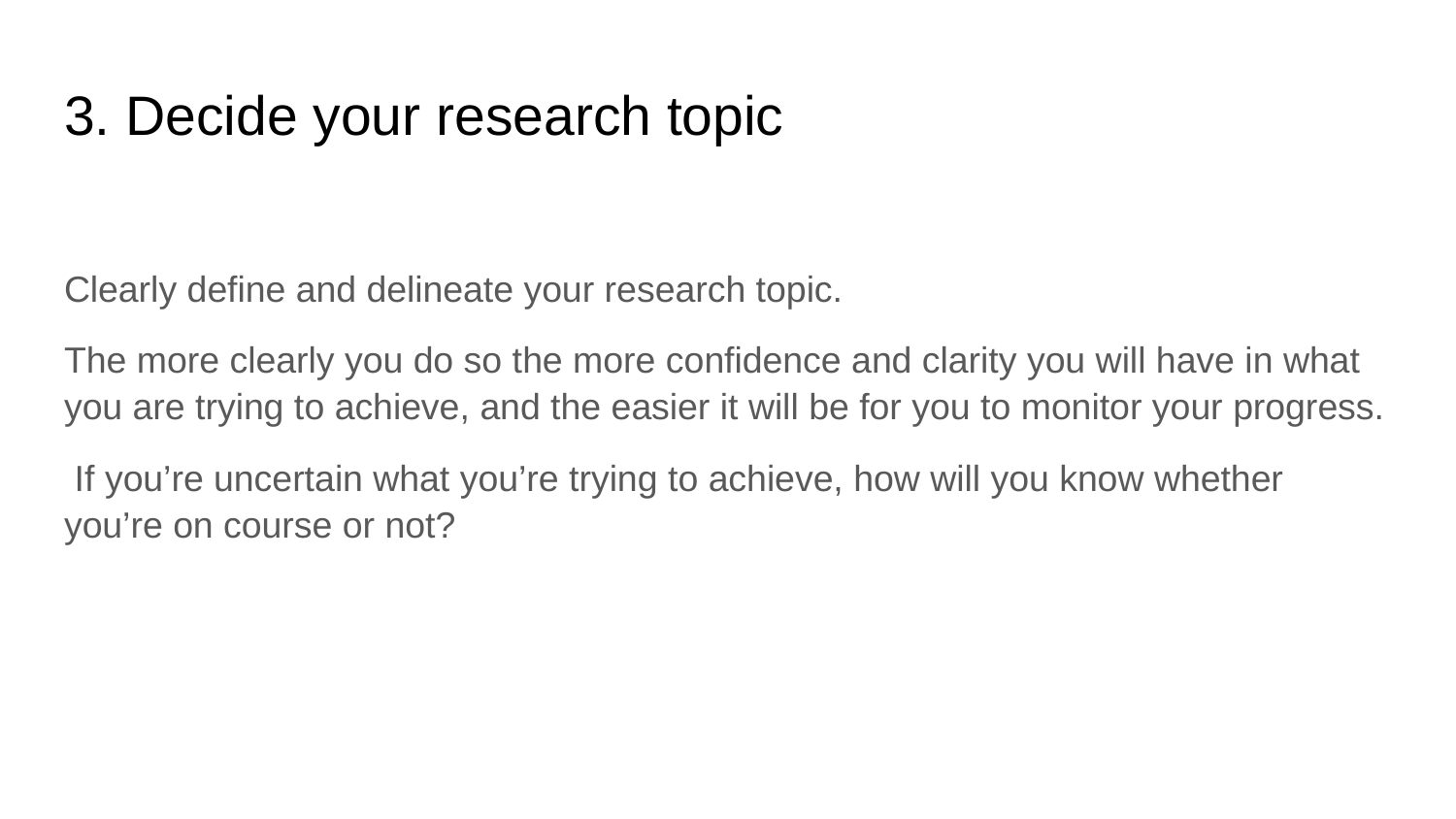

# 3. Decide your research topic

Clearly define and delineate your research topic.
The more clearly you do so the more confidence and clarity you will have in what you are trying to achieve, and the easier it will be for you to monitor your progress.
 If you’re uncertain what you’re trying to achieve, how will you know whether you’re on course or not?